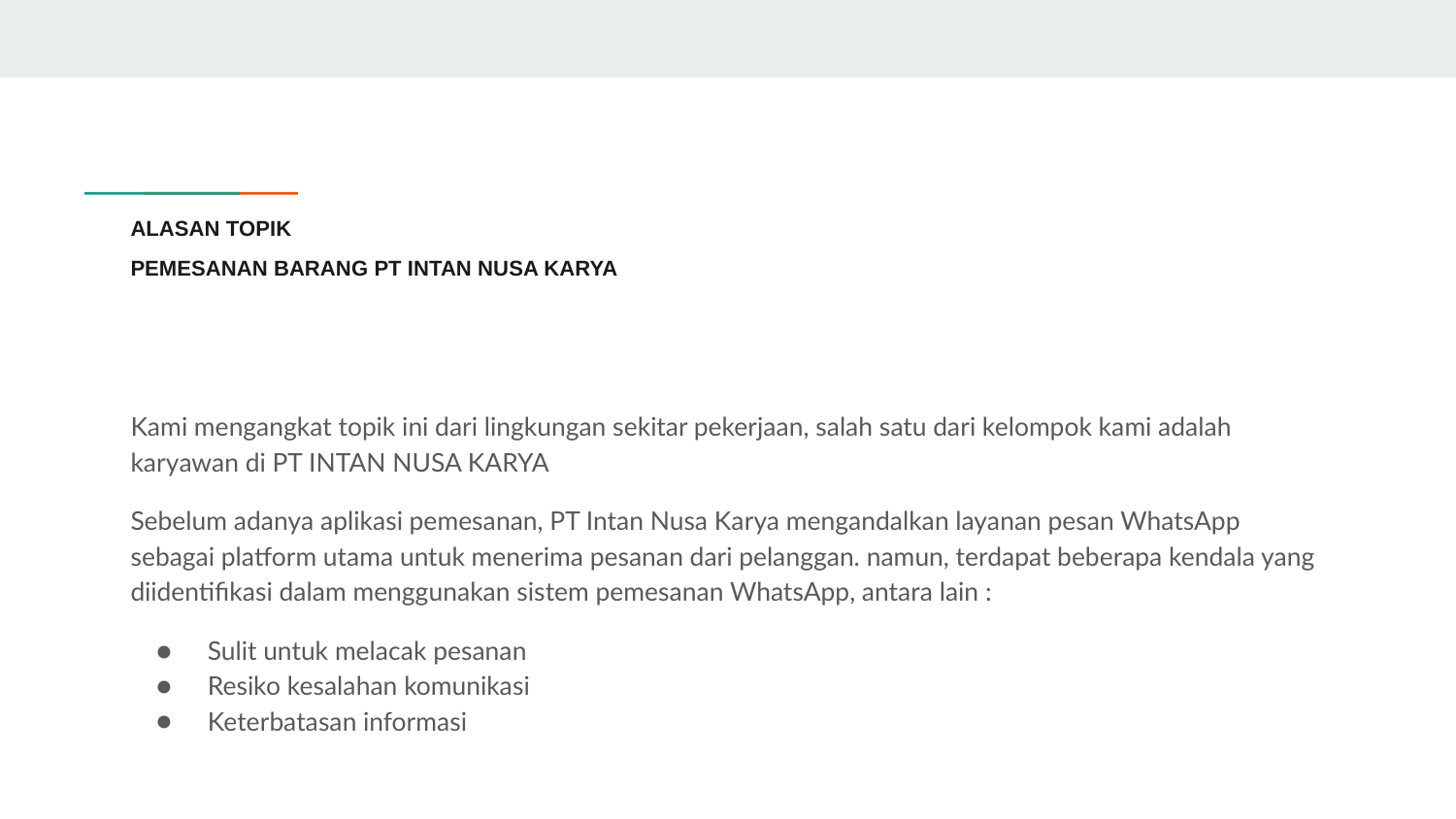

# ALASAN TOPIK
PEMESANAN BARANG PT INTAN NUSA KARYA

Kami mengangkat topik ini dari lingkungan sekitar pekerjaan, salah satu dari kelompok kami adalah karyawan di PT INTAN NUSA KARYA
Sebelum adanya aplikasi pemesanan, PT Intan Nusa Karya mengandalkan layanan pesan WhatsApp sebagai platform utama untuk menerima pesanan dari pelanggan. namun, terdapat beberapa kendala yang diidentifikasi dalam menggunakan sistem pemesanan WhatsApp, antara lain :
Sulit untuk melacak pesanan
Resiko kesalahan komunikasi
Keterbatasan informasi